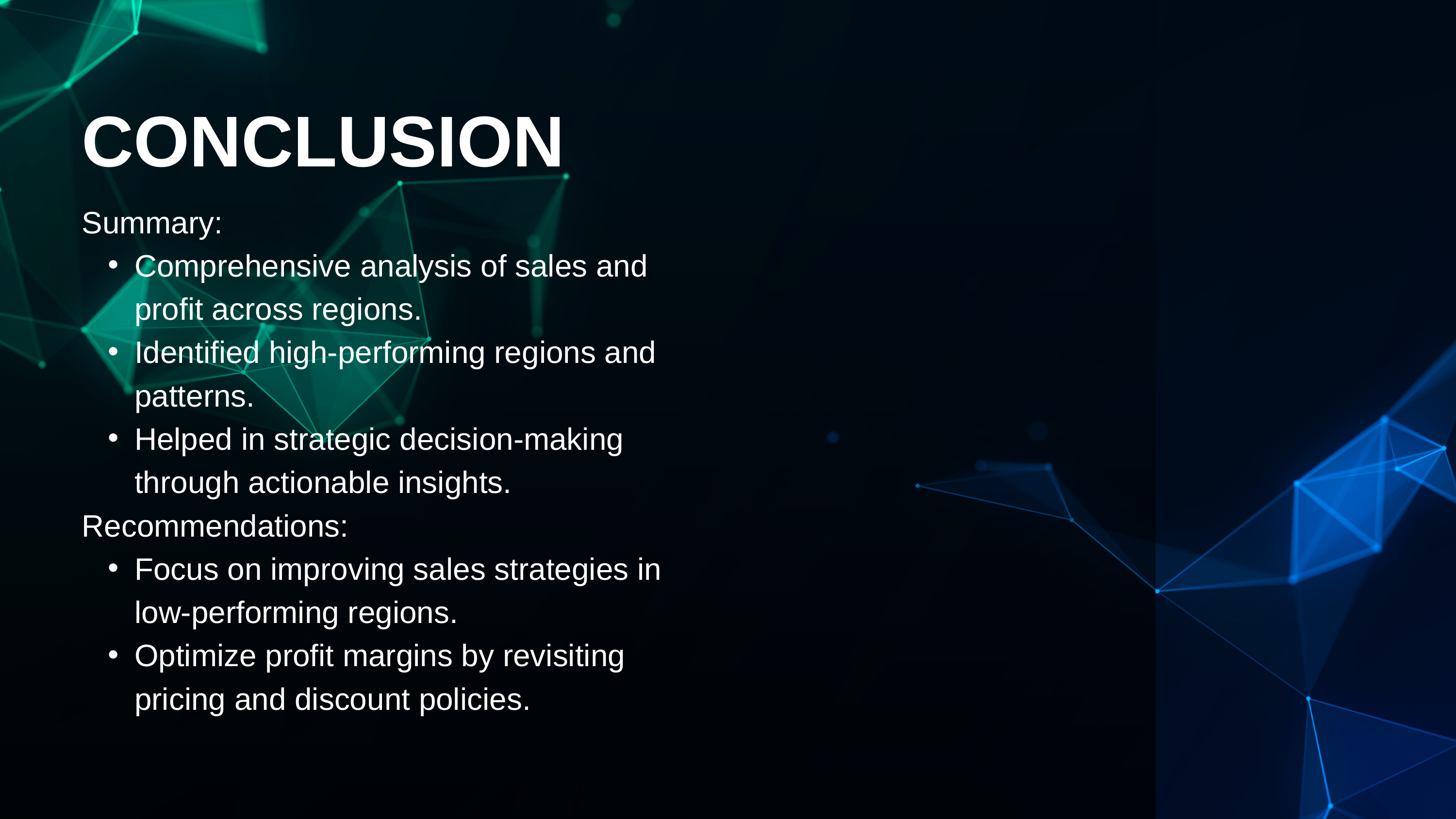

CONCLUSION
Summary:
Comprehensive analysis of sales and profit across regions.
Identified high-performing regions and patterns.
Helped in strategic decision-making through actionable insights.
Recommendations:
Focus on improving sales strategies in low-performing regions.
Optimize profit margins by revisiting pricing and discount policies.